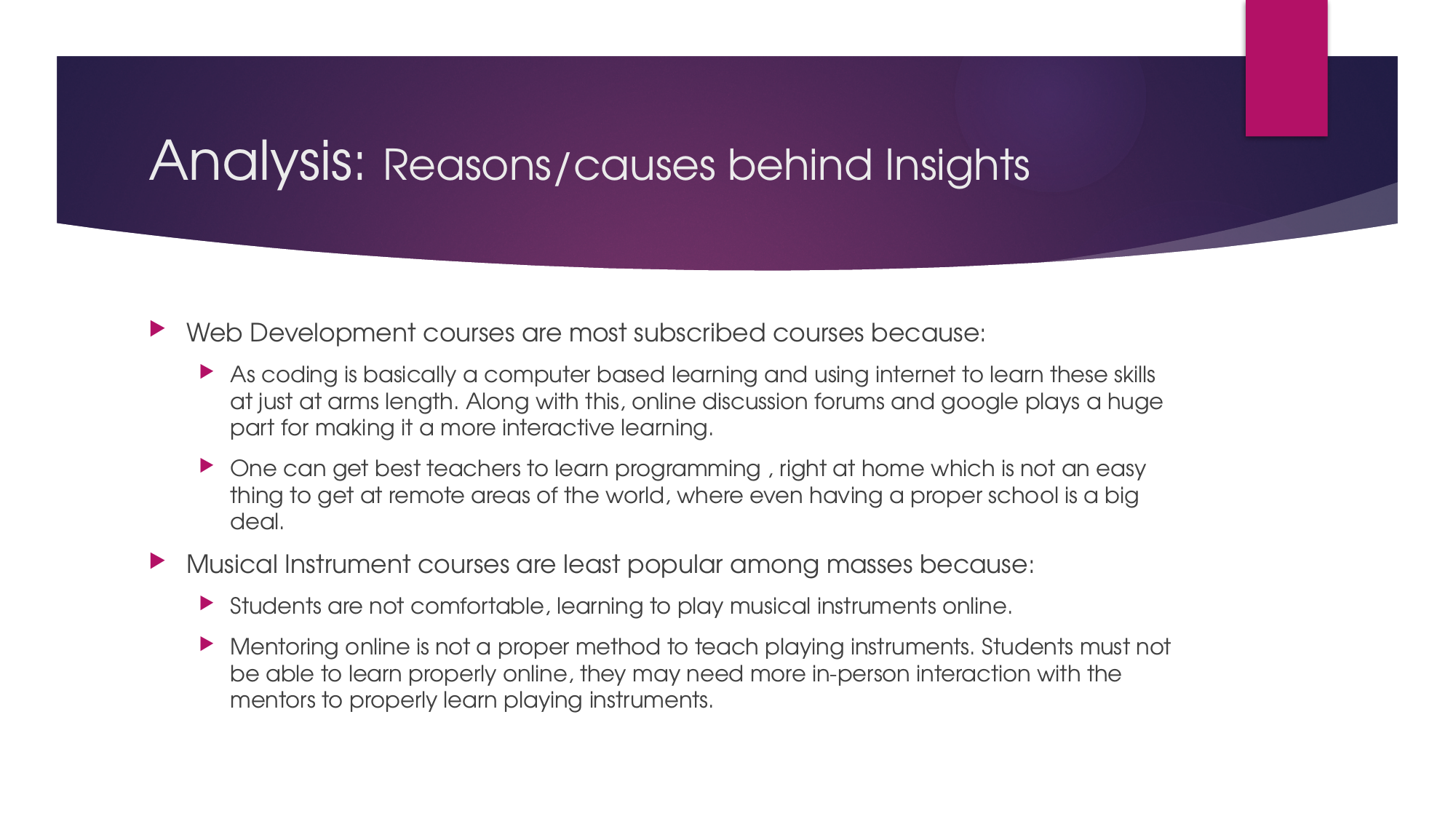

# Analysis: Reasons/causes behind Insights
Web Development courses are most subscribed courses because:
As coding is basically a computer based learning and using internet to learn these skills  at just at arms length. Along with this, online discussion forums and google plays a huge part for making it a more interactive learning.
One can get best teachers to learn programming , right at home which is not an easy thing to get at remote areas of the world, where even having a proper school is a big deal.
Musical Instrument courses are least popular among masses because:
Students are not comfortable, learning to play musical instruments online.
Mentoring online is not a proper method to teach playing instruments. Students must not be able to learn properly online, they may need more in-person interaction with the mentors to properly learn playing instruments.